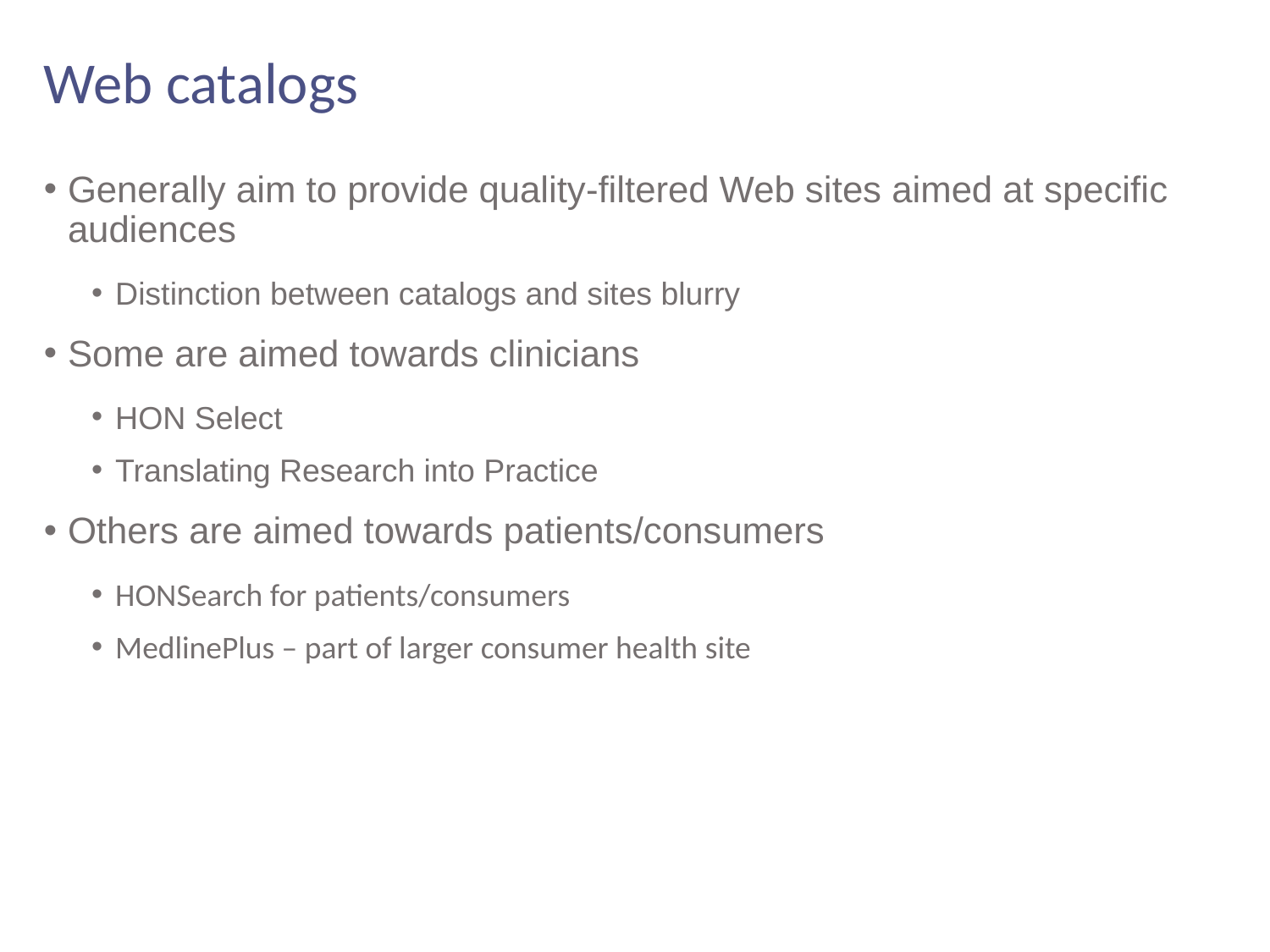

# Web catalogs
Generally aim to provide quality-filtered Web sites aimed at specific audiences
Distinction between catalogs and sites blurry
Some are aimed towards clinicians
HON Select
Translating Research into Practice
Others are aimed towards patients/consumers
HONSearch for patients/consumers
MedlinePlus – part of larger consumer health site